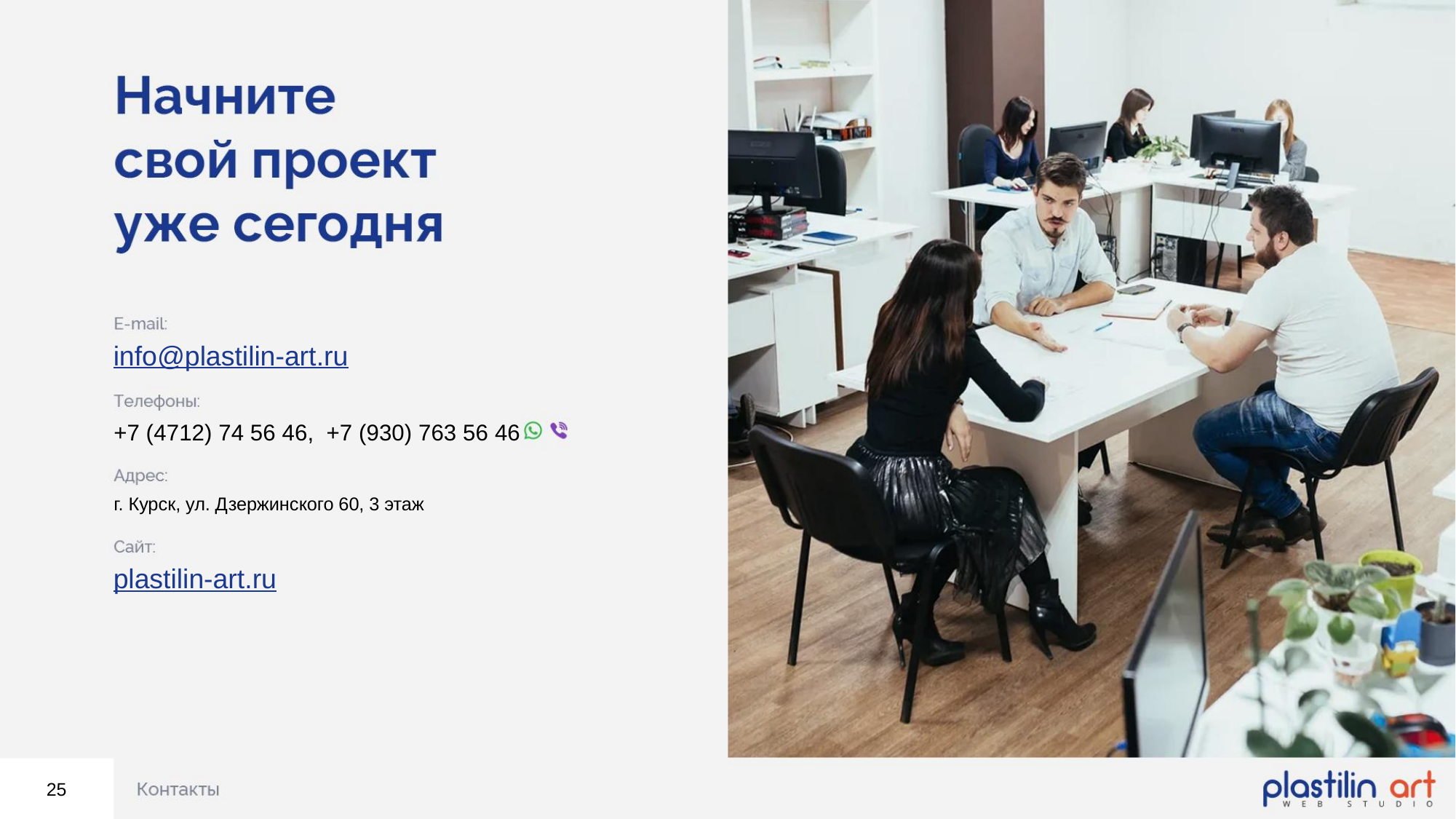

info@plastilin-art.ru
+7 (4712) 74 56 46,  +7 (930) 763 56 46
г. Курск, ул. Дзержинского 60, 3 этаж
plastilin-art.ru
25